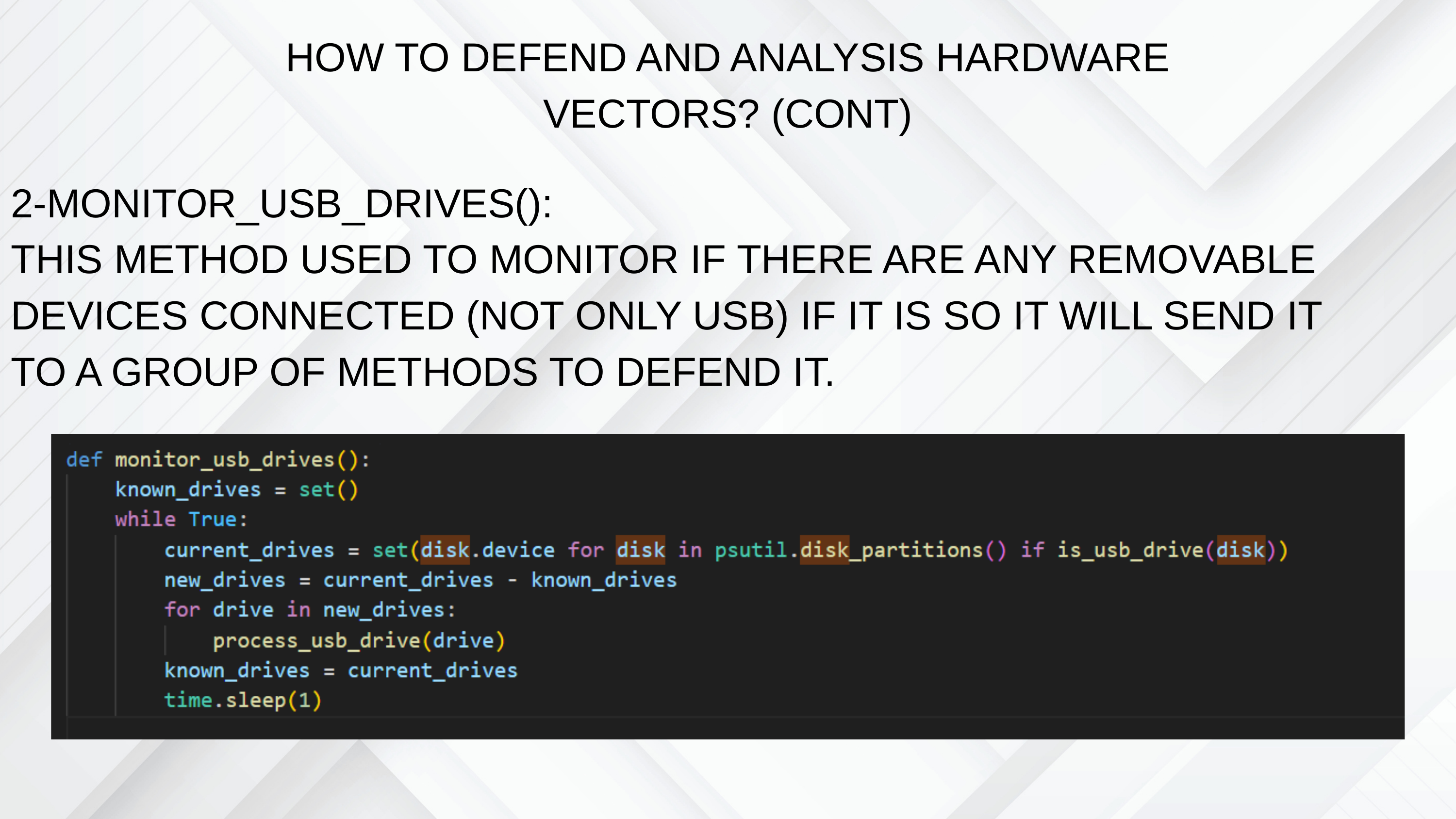

HOW TO DEFEND AND ANALYSIS HARDWARE VECTORS? (CONT)
2-MONITOR_USB_DRIVES():
THIS METHOD USED TO MONITOR IF THERE ARE ANY REMOVABLE DEVICES CONNECTED (NOT ONLY USB) IF IT IS SO IT WILL SEND IT TO A GROUP OF METHODS TO DEFEND IT.